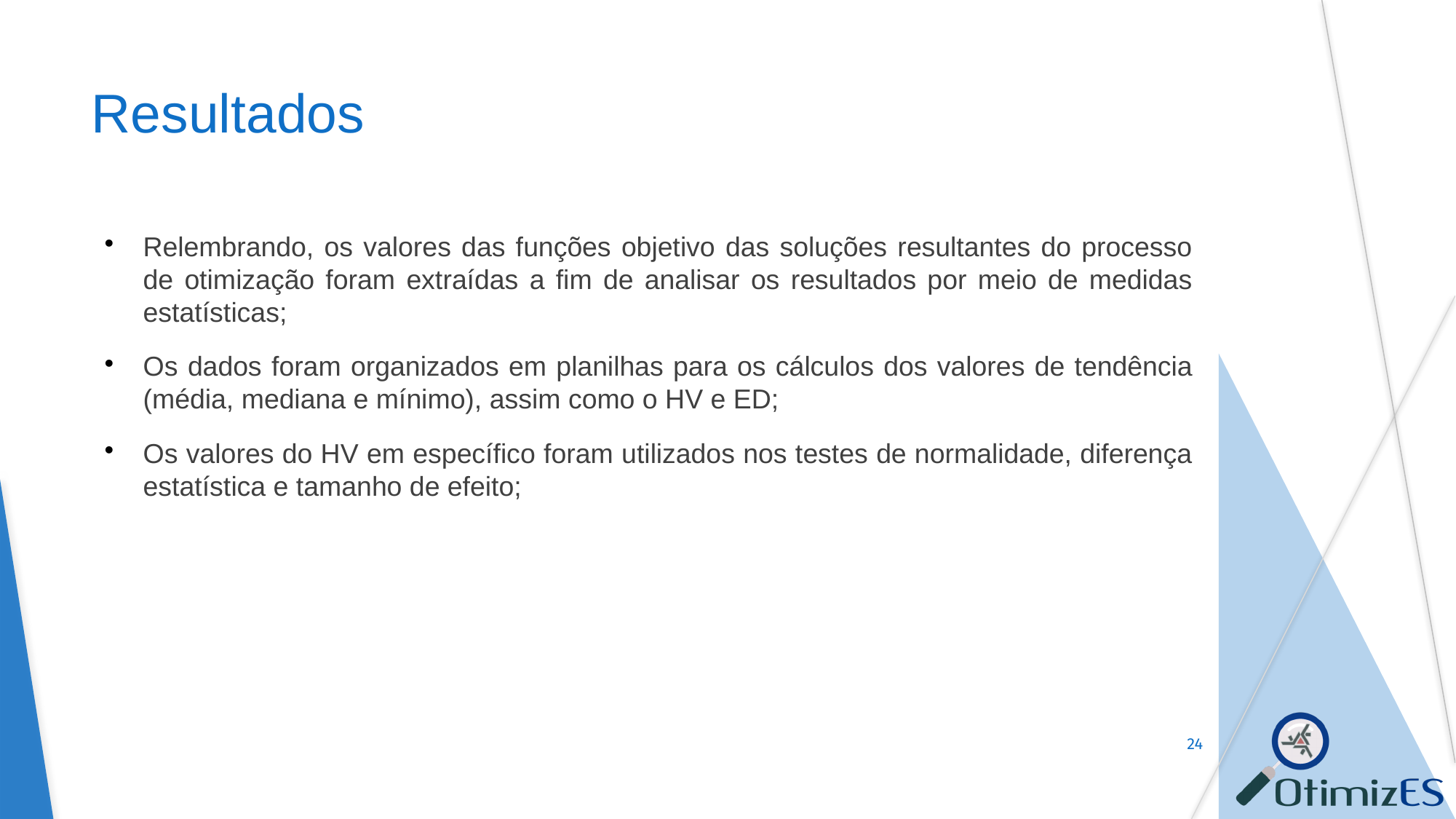

Resultados
Relembrando, os valores das funções objetivo das soluções resultantes do processo de otimização foram extraídas a fim de analisar os resultados por meio de medidas estatísticas;
Os dados foram organizados em planilhas para os cálculos dos valores de tendência (média, mediana e mínimo), assim como o HV e ED;
Os valores do HV em específico foram utilizados nos testes de normalidade, diferença estatística e tamanho de efeito;
24